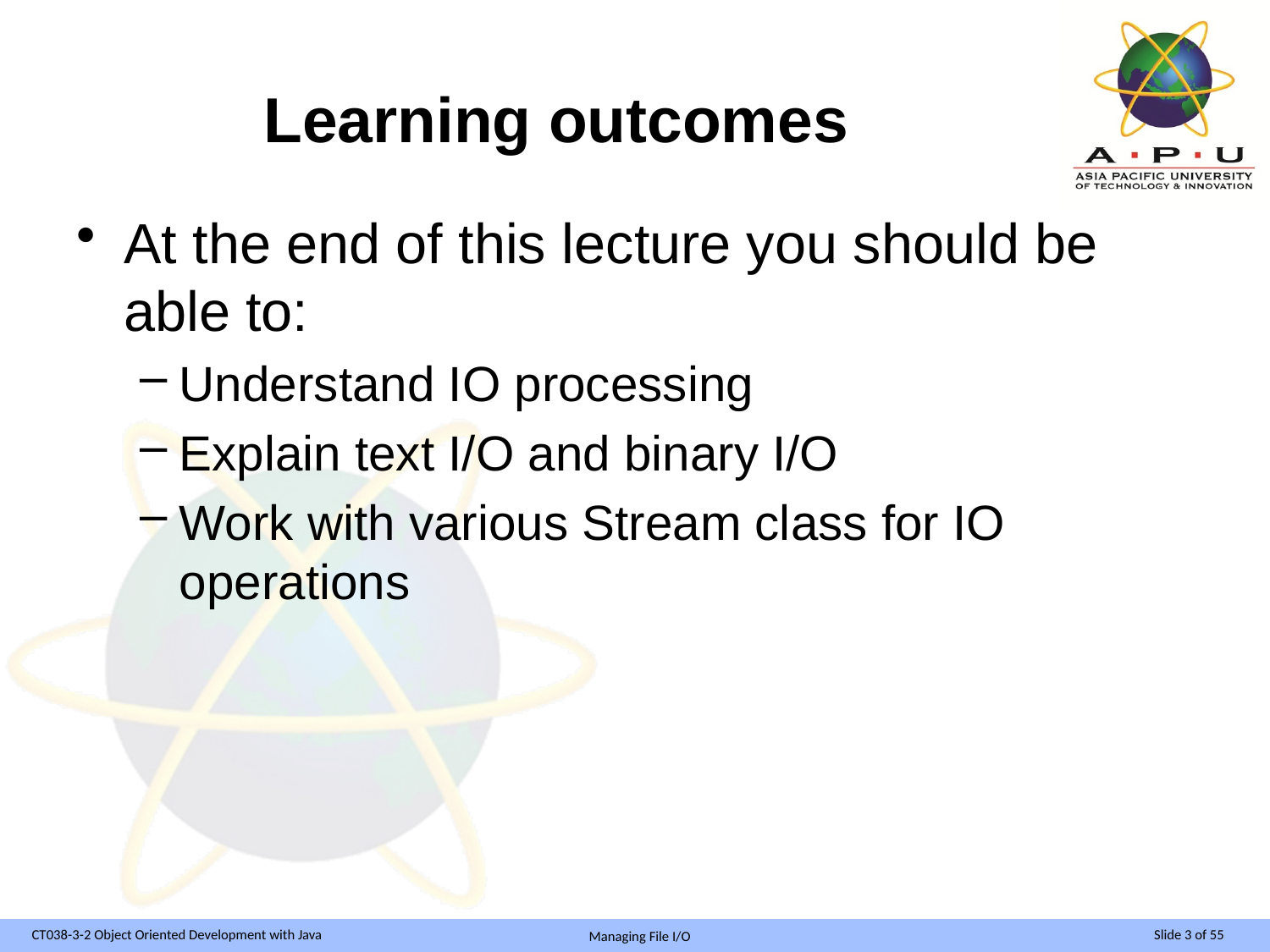

# Learning outcomes
At the end of this lecture you should be able to:
Understand IO processing
Explain text I/O and binary I/O
Work with various Stream class for IO operations